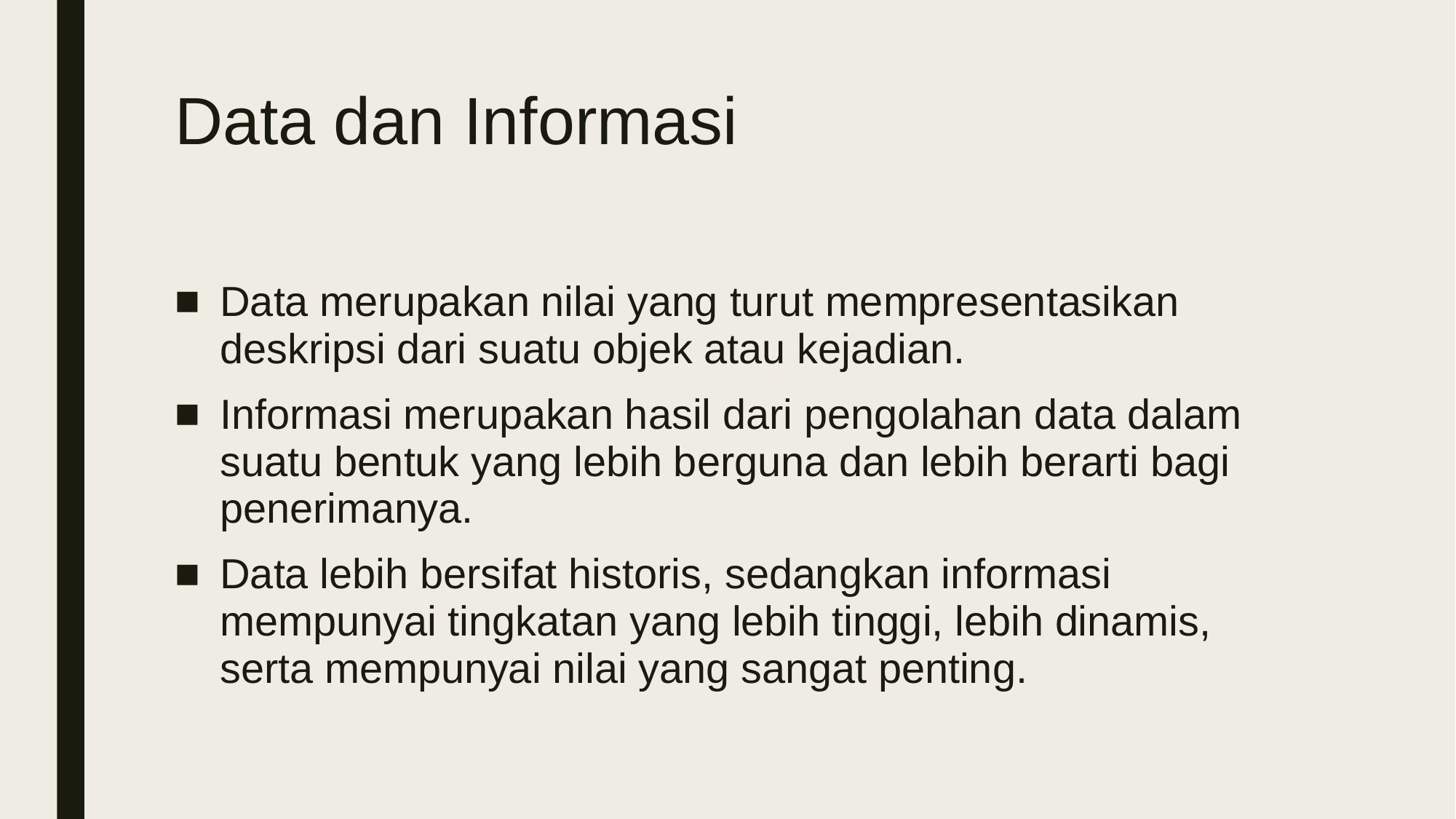

# Data dan Informasi
Data merupakan nilai yang turut mempresentasikan deskripsi dari suatu objek atau kejadian.
Informasi merupakan hasil dari pengolahan data dalam suatu bentuk yang lebih berguna dan lebih berarti bagi penerimanya.
Data lebih bersifat historis, sedangkan informasi mempunyai tingkatan yang lebih tinggi, lebih dinamis, serta mempunyai nilai yang sangat penting.